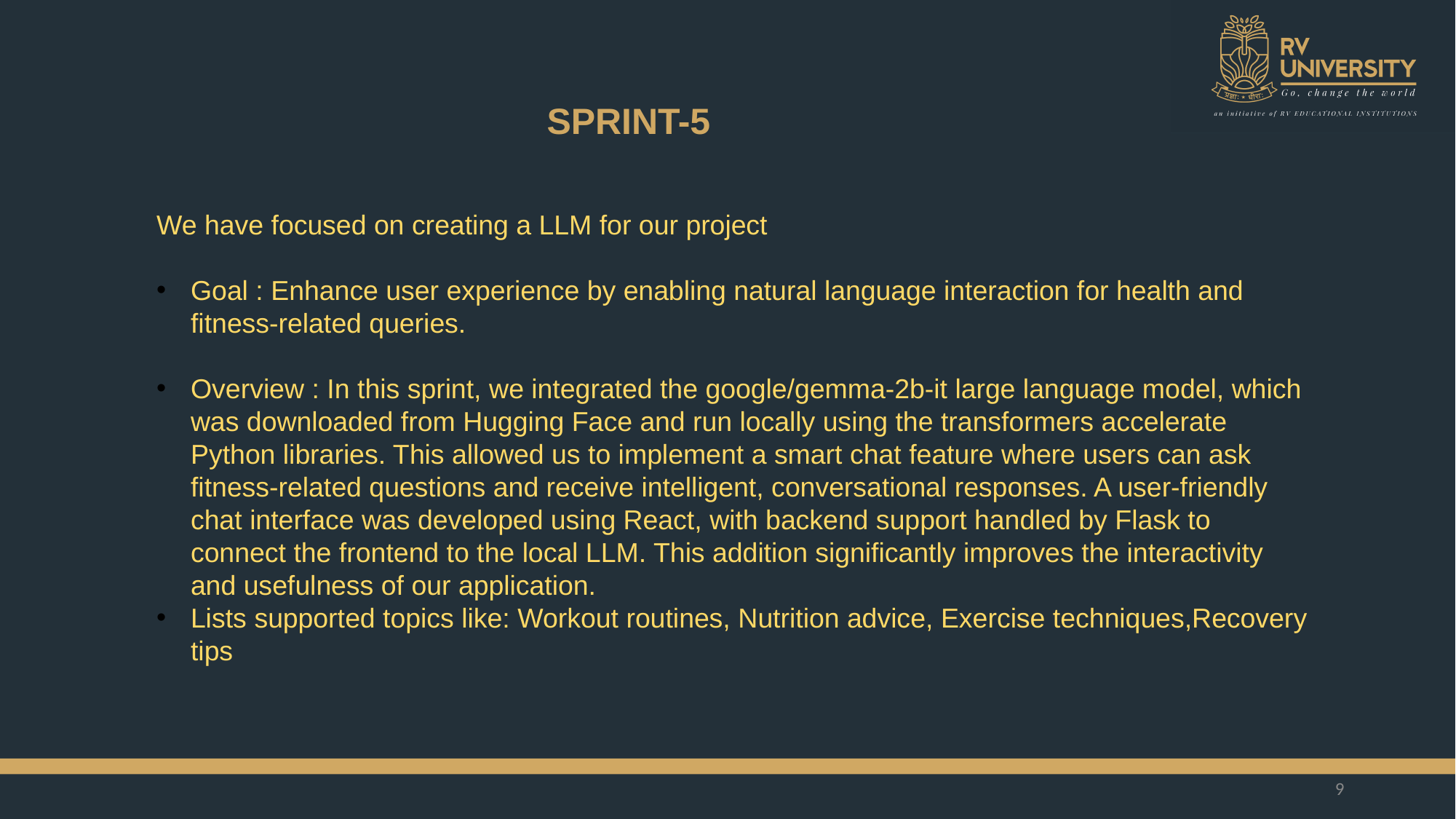

# SPRINT-5
We have focused on creating a LLM for our project

Goal : Enhance user experience by enabling natural language interaction for health and fitness-related queries.

Overview : In this sprint, we integrated the google/gemma-2b-it large language model, which was downloaded from Hugging Face and run locally using the transformers accelerate Python libraries. This allowed us to implement a smart chat feature where users can ask fitness-related questions and receive intelligent, conversational responses. A user-friendly chat interface was developed using React, with backend support handled by Flask to connect the frontend to the local LLM. This addition significantly improves the interactivity and usefulness of our application.
Lists supported topics like: Workout routines, Nutrition advice, Exercise techniques,Recovery tips
9